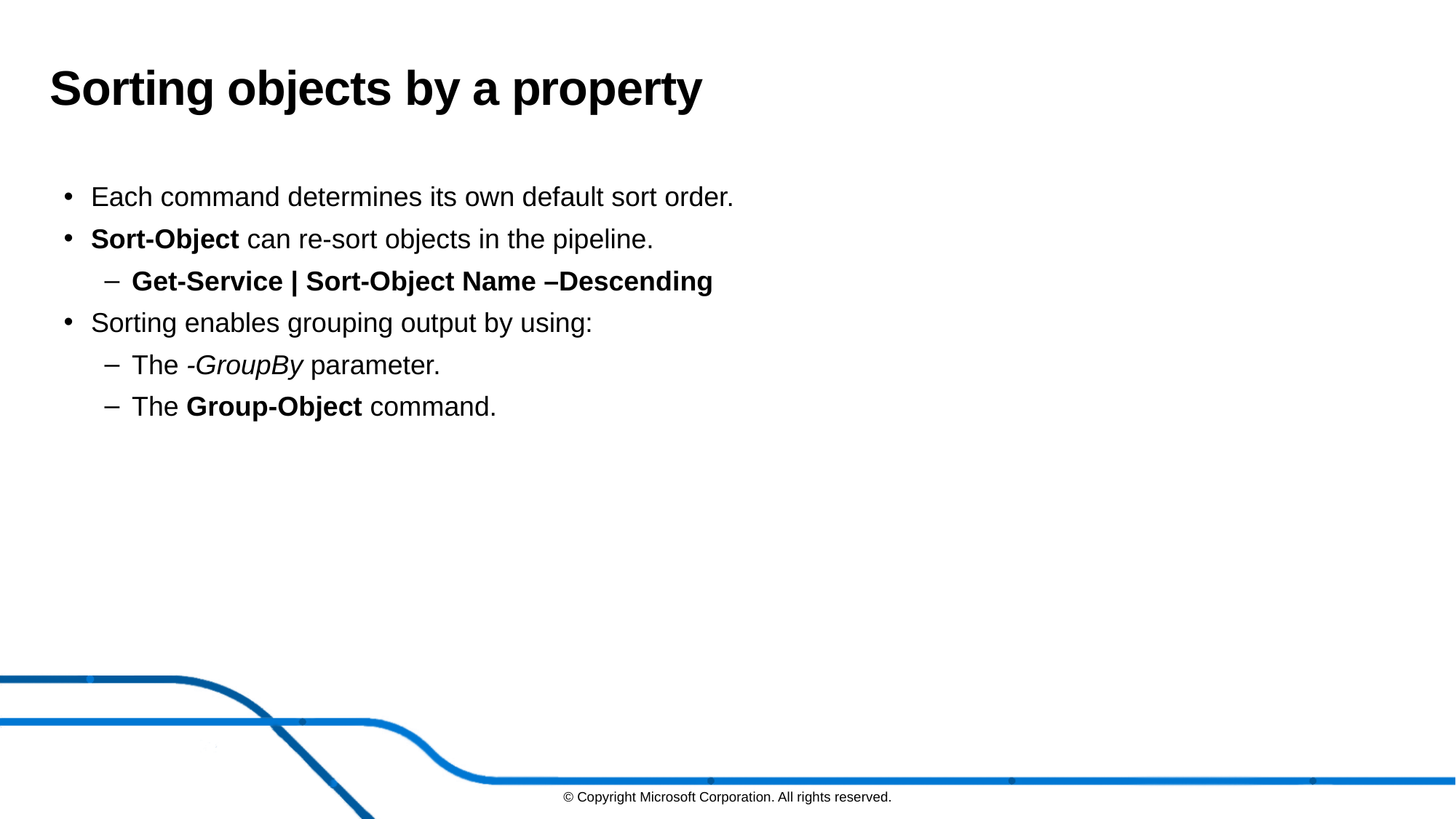

# Sorting objects by a property
Each command determines its own default sort order.
Sort-Object can re-sort objects in the pipeline.
Get-Service | Sort-Object Name –Descending
Sorting enables grouping output by using:
The -GroupBy parameter.
The Group-Object command.